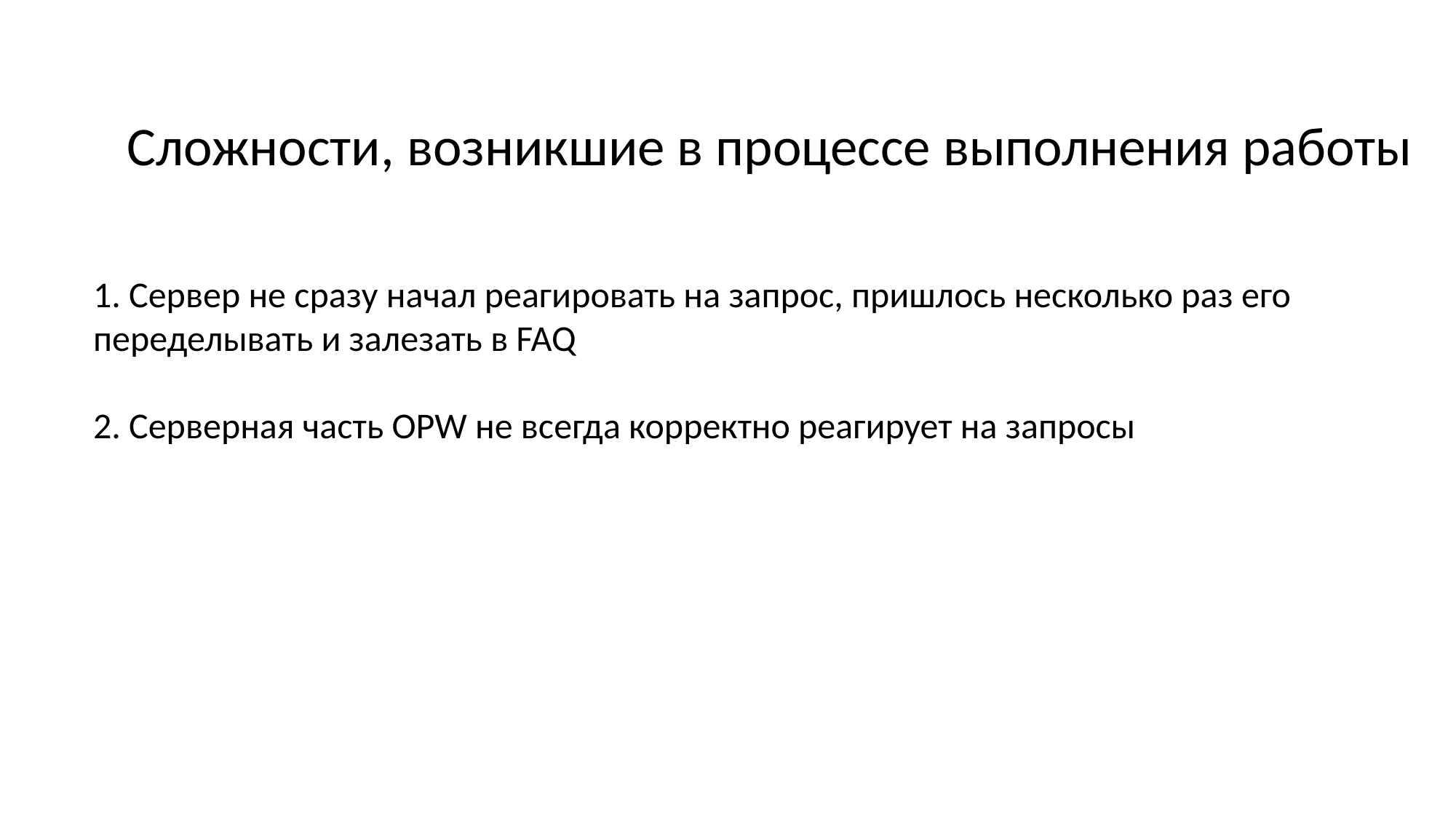

Сложности, возникшие в процессе выполнения работы
1. Сервер не сразу начал реагировать на запрос, пришлось несколько раз его переделывать и залезать в FAQ
2. Серверная часть OPW не всегда корректно реагирует на запросы